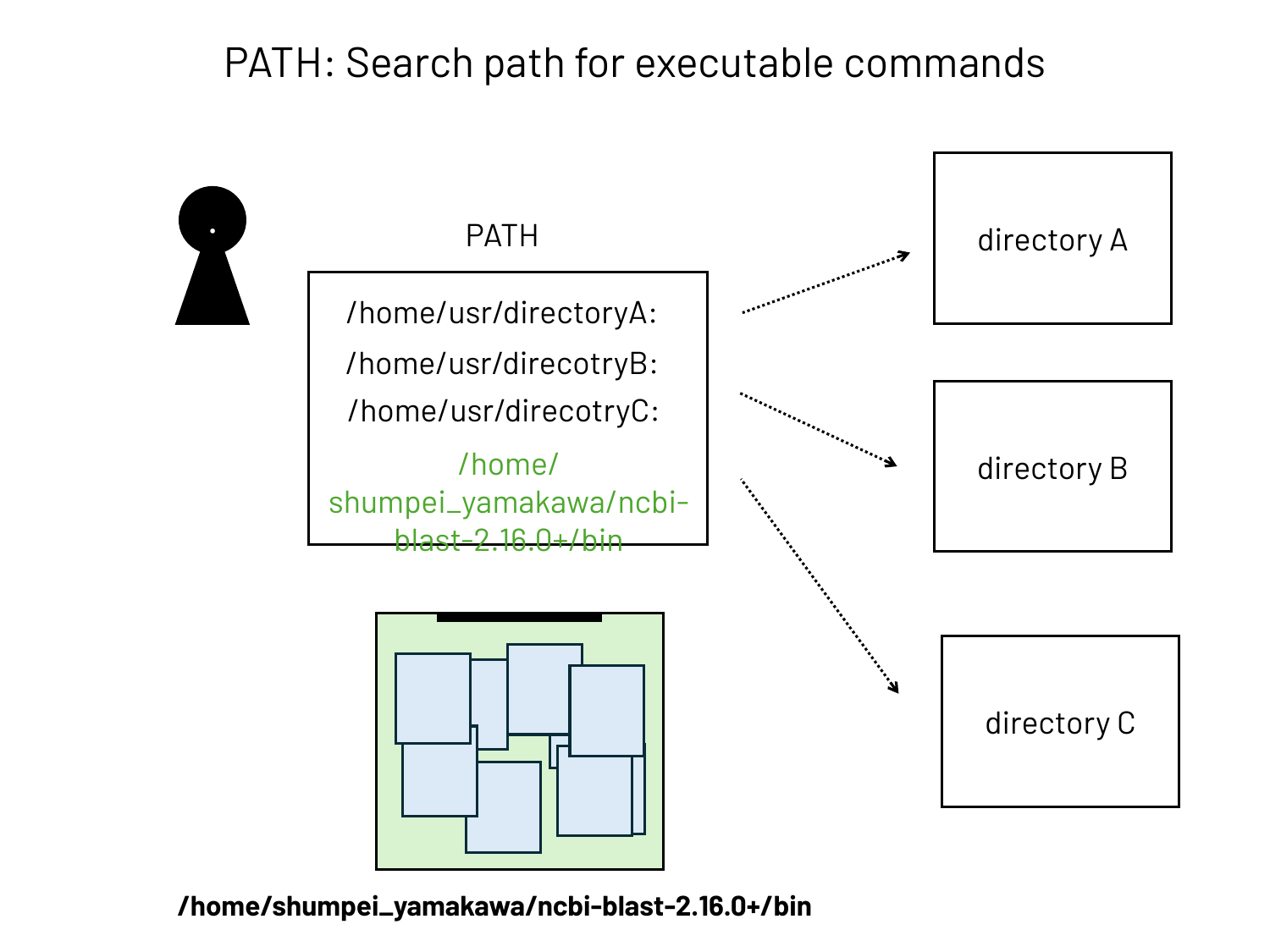

PATH: Search path for executable commands
directory A
..
PATH

/home/usr/directoryA:
/home/usr/direcotryB:
directory B
/home/usr/direcotryC:
/home/shumpei_yamakawa/ncbi-blast-2.16.0+/bin

directory C

/home/shumpei_yamakawa/ncbi-blast-2.16.0+/bin